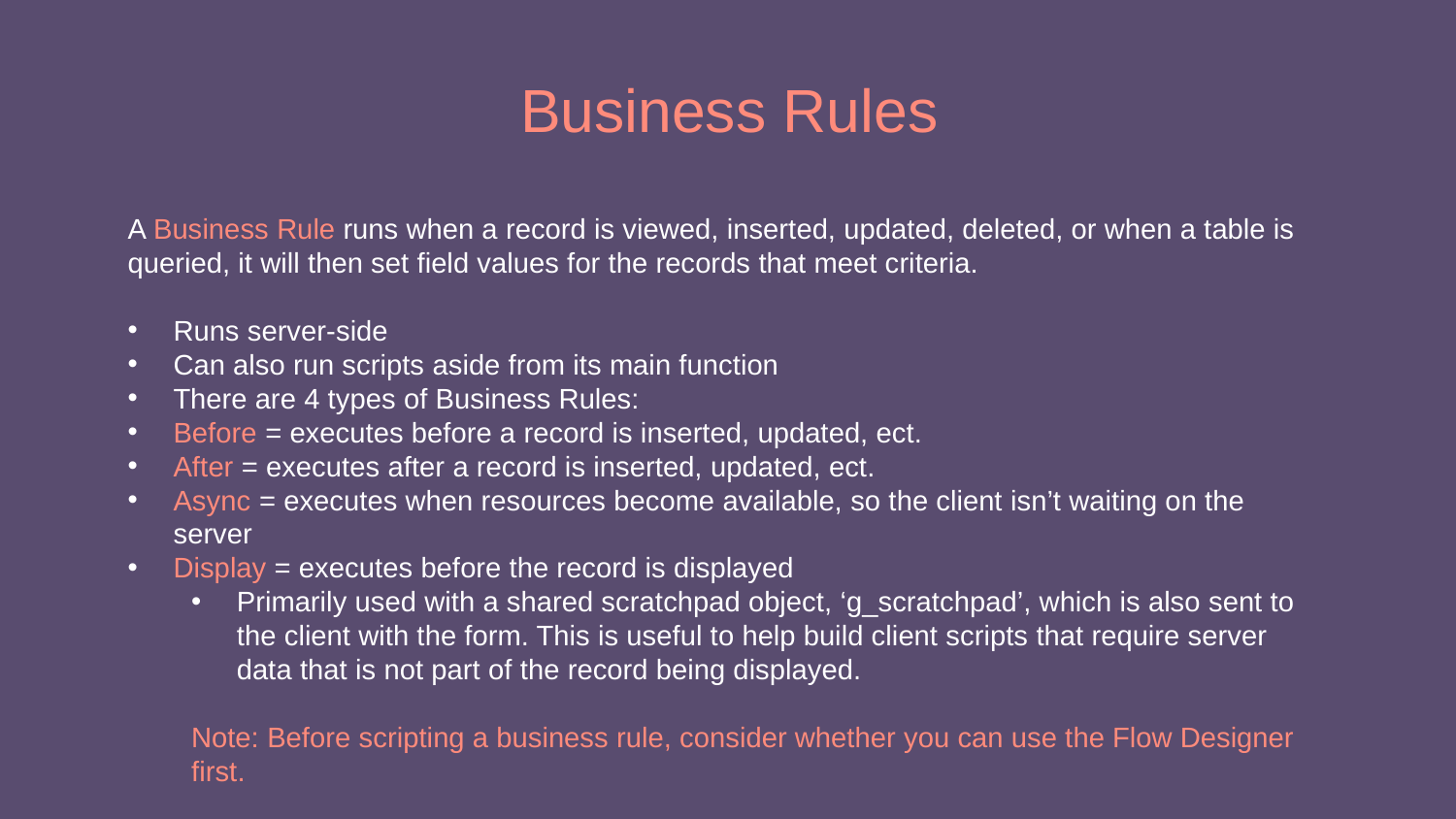

# Business Rules
A Business Rule runs when a record is viewed, inserted, updated, deleted, or when a table is queried, it will then set field values for the records that meet criteria.

Runs server-side
Can also run scripts aside from its main function
There are 4 types of Business Rules:
Before = executes before a record is inserted, updated, ect.
After = executes after a record is inserted, updated, ect.
Async = executes when resources become available, so the client isn’t waiting on the server
Display = executes before the record is displayed
Primarily used with a shared scratchpad object, ‘g_scratchpad’, which is also sent to the client with the form. This is useful to help build client scripts that require server data that is not part of the record being displayed.

Note: Before scripting a business rule, consider whether you can use the Flow Designer first.